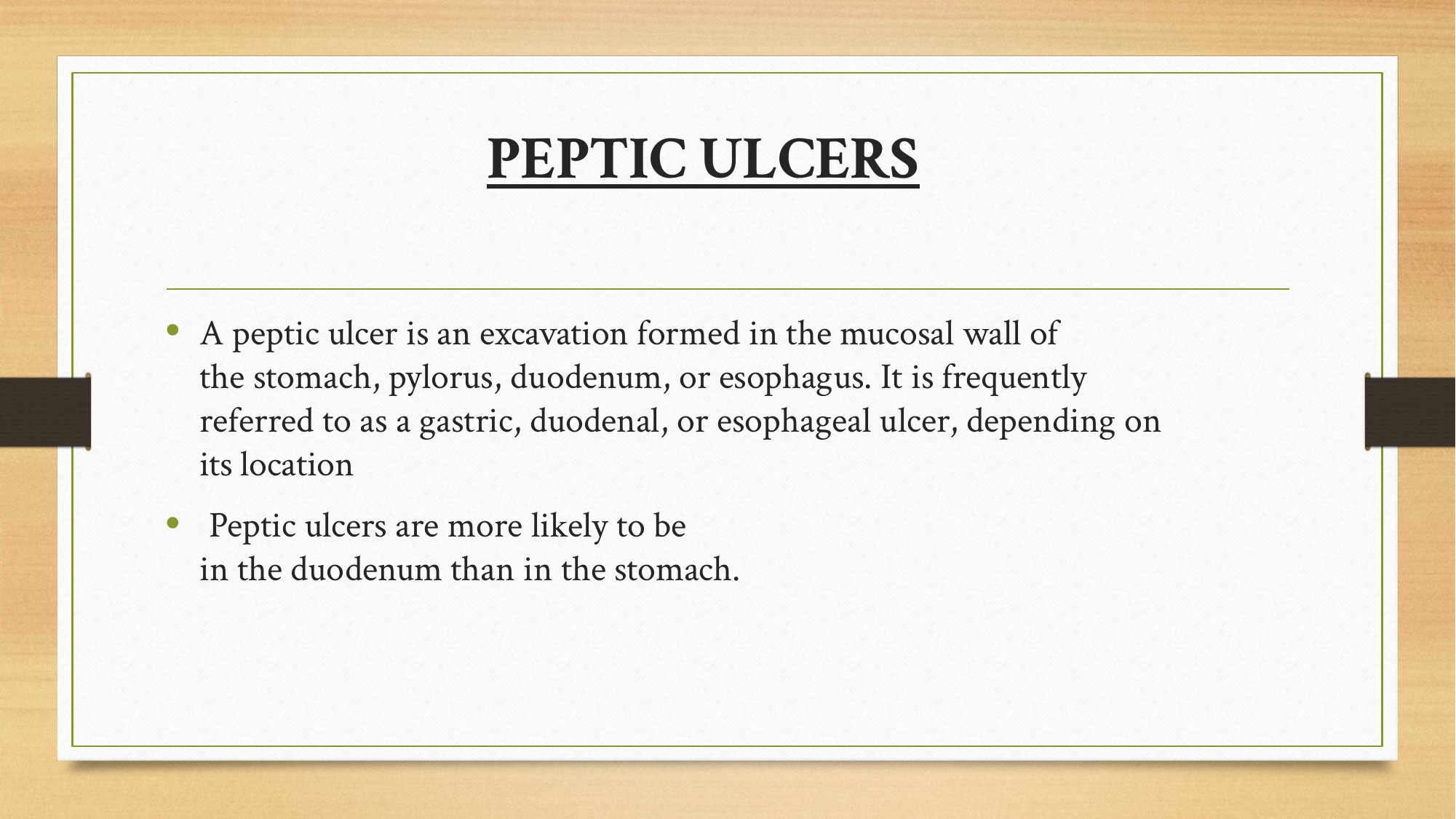

# PEPTIC ULCERS
A peptic ulcer is an excavation formed in the mucosal wall of the stomach, pylorus, duodenum, or esophagus. It is frequently
referred to as a gastric, duodenal, or esophageal ulcer, depending on its location
Peptic ulcers are more likely to be
in the duodenum than in the stomach.